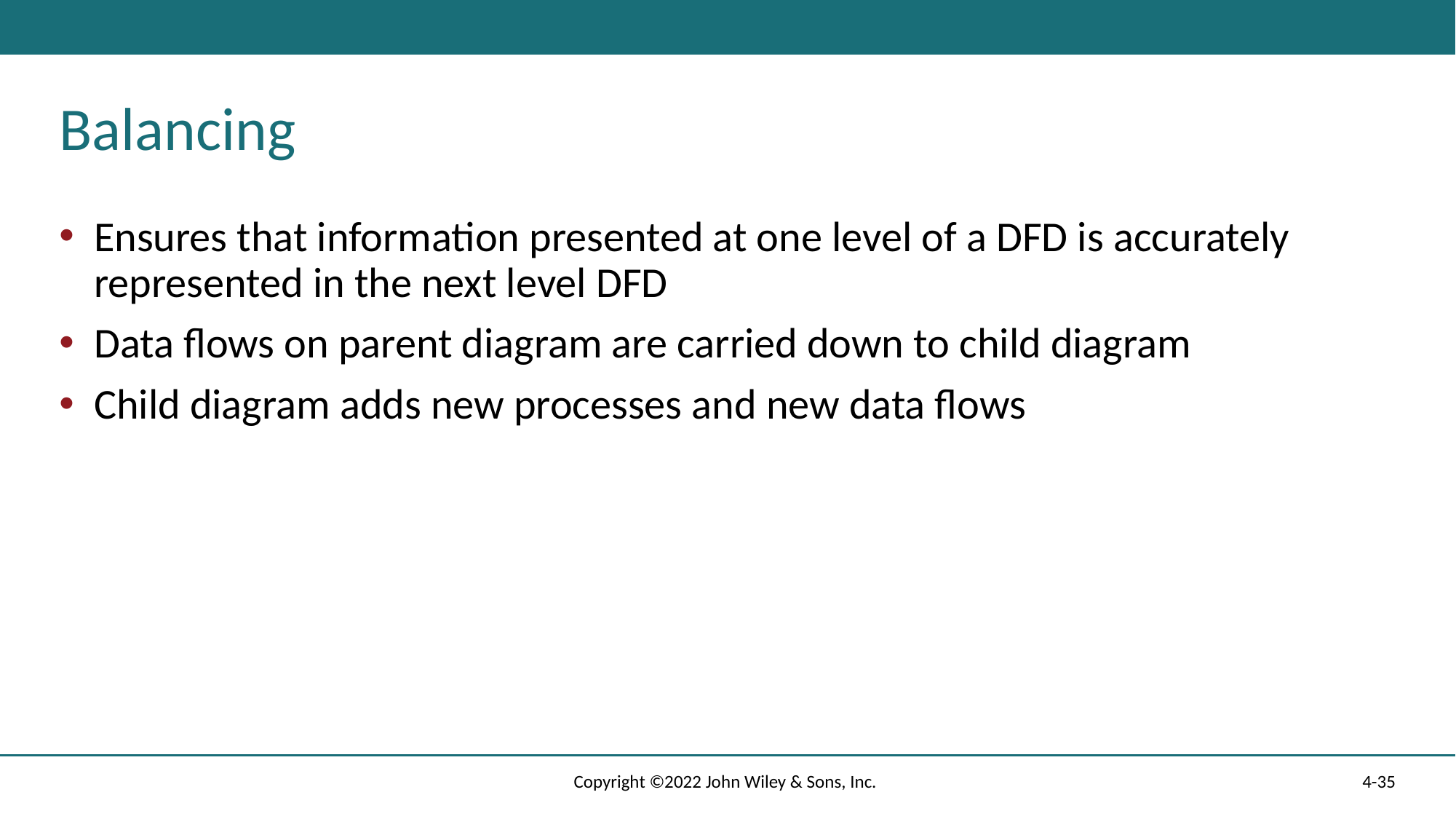

# Balancing
Ensures that information presented at one level of a DFD is accurately represented in the next level DFD
Data flows on parent diagram are carried down to child diagram
Child diagram adds new processes and new data flows
Copyright ©2022 John Wiley & Sons, Inc.
4-35